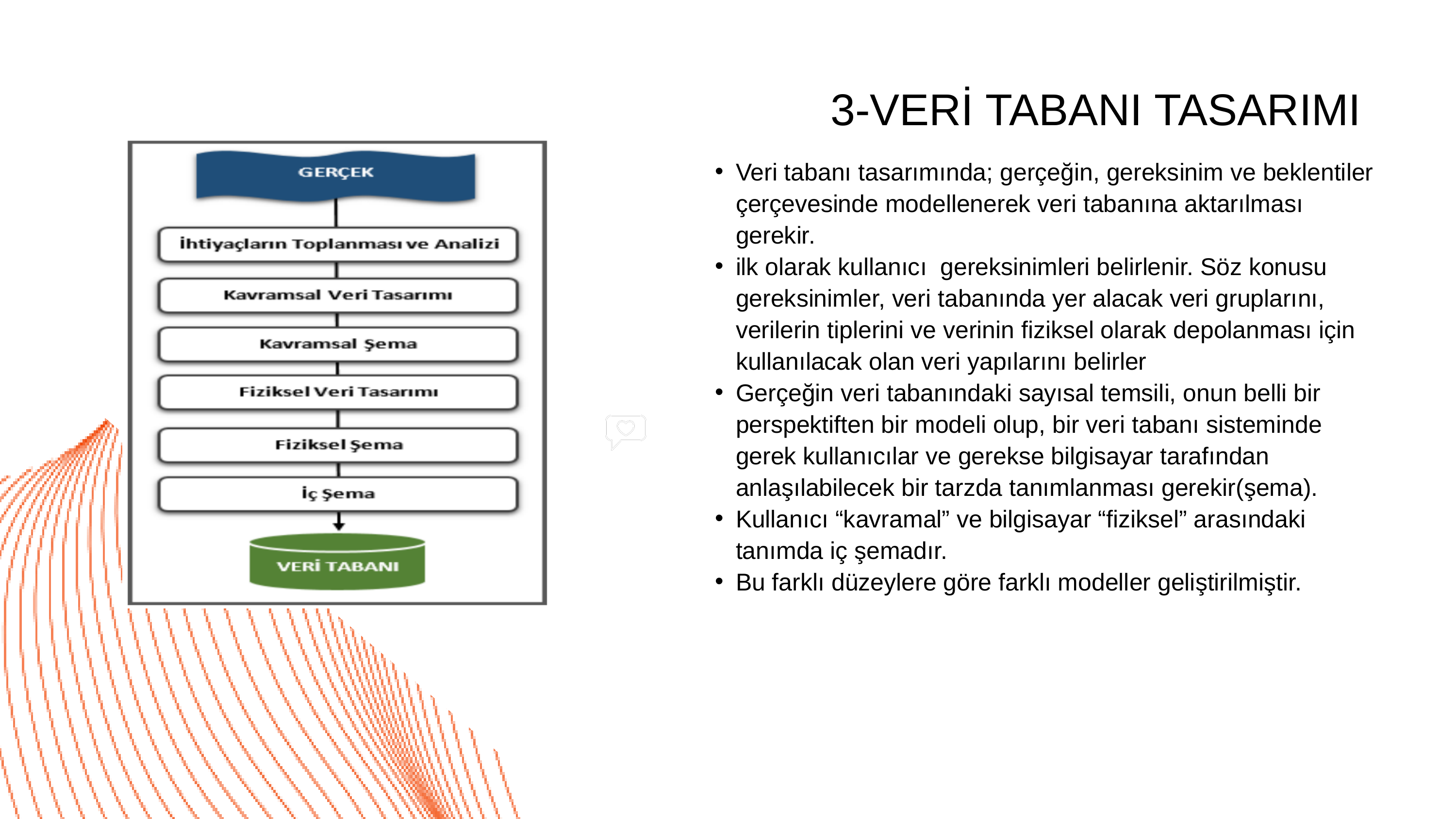

3-VERİ TABANI TASARIMI

Veri tabanı tasarımında; gerçeğin, gereksinim ve beklentiler çerçevesinde modellenerek veri tabanına aktarılması gerekir.
ilk olarak kullanıcı  gereksinimleri belirlenir. Söz konusu gereksinimler, veri tabanında yer alacak veri gruplarını, verilerin tiplerini ve verinin fiziksel olarak depolanması için kullanılacak olan veri yapılarını belirler
Gerçeğin veri tabanındaki sayısal temsili, onun belli bir perspektiften bir modeli olup, bir veri tabanı sisteminde gerek kullanıcılar ve gerekse bilgisayar tarafından anlaşılabilecek bir tarzda tanımlanması gerekir(şema).
Kullanıcı “kavramal” ve bilgisayar “fiziksel” arasındaki tanımda iç şemadır.
Bu farklı düzeylere göre farklı modeller geliştirilmiştir.